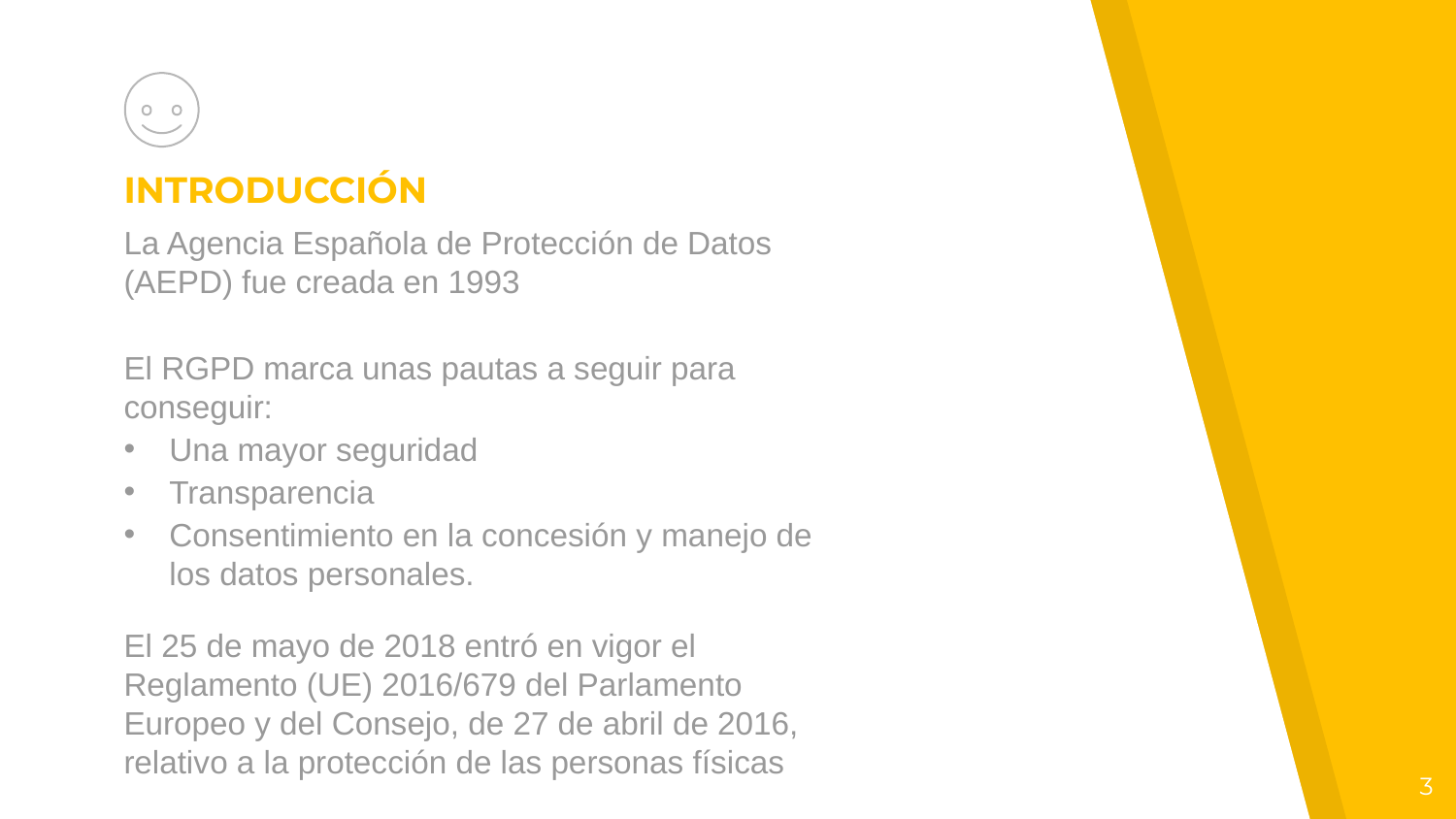

INTRODUCCIÓN

La Agencia Española de Protección de Datos (AEPD) fue creada en 1993
El RGPD marca unas pautas a seguir para conseguir:
Una mayor seguridad
Transparencia
Consentimiento en la concesión y manejo de los datos personales.
El 25 de mayo de 2018 entró en vigor el Reglamento (UE) 2016/679 del Parlamento Europeo y del Consejo, de 27 de abril de 2016, relativo a la protección de las personas físicas
3